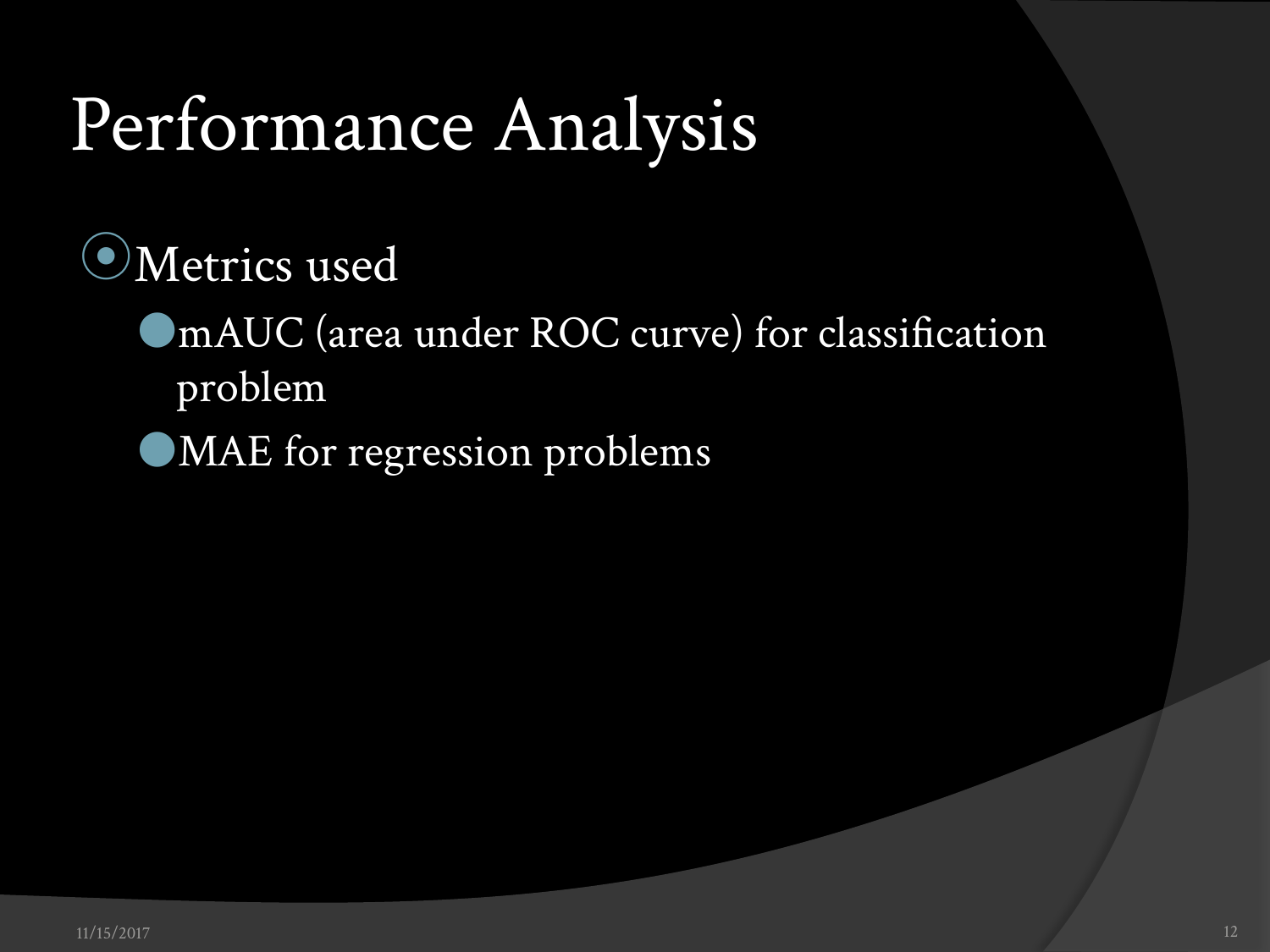

# Performance Analysis
Metrics used
mAUC (area under ROC curve) for classification problem
MAE for regression problems
11/15/2017
12